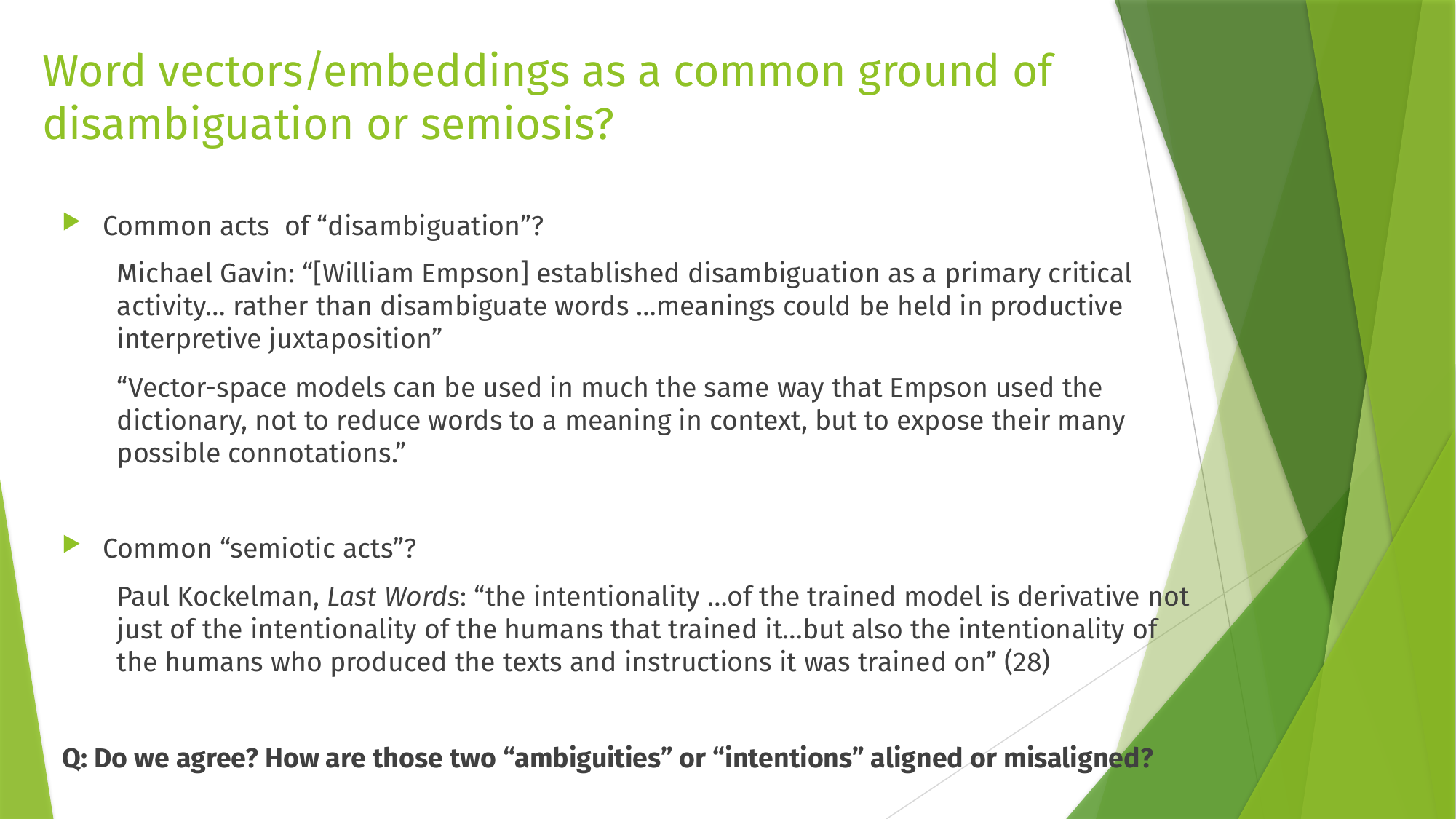

# Word vectors/embeddings as a common ground of disambiguation or semiosis?
Common acts  of “disambiguation”?
Michael Gavin: “[William Empson] established disambiguation as a primary critical activity… rather than disambiguate words …meanings could be held in productive interpretive juxtaposition”
“Vector-space models can be used in much the same way that Empson used the dictionary, not to reduce words to a meaning in context, but to expose their many possible connotations.”

Common “semiotic acts”?
Paul Kockelman, Last Words: “the intentionality …of the trained model is derivative not just of the intentionality of the humans that trained it…but also the intentionality of the humans who produced the texts and instructions it was trained on” (28)

Q: Do we agree? How are those two “ambiguities” or “intentions” aligned or misaligned?